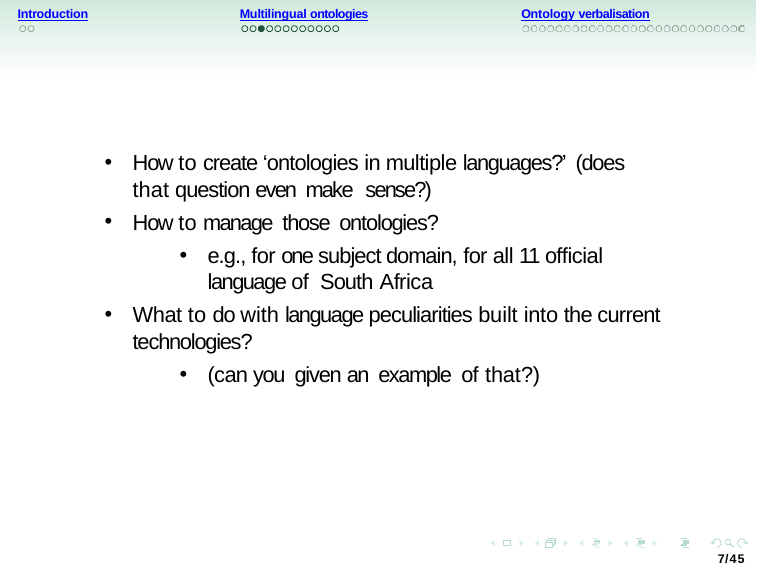

Introduction
Multilingual ontologies
Ontology verbalisation

How to create ‘ontologies in multiple languages?’  (does that question even  make  sense?)
How to manage  those ontologies?
e.g., for one subject domain, for all 11 official language of  South Africa
What to do with language peculiarities built into the current  technologies?
(can you  given an  example  of that?)

7/45